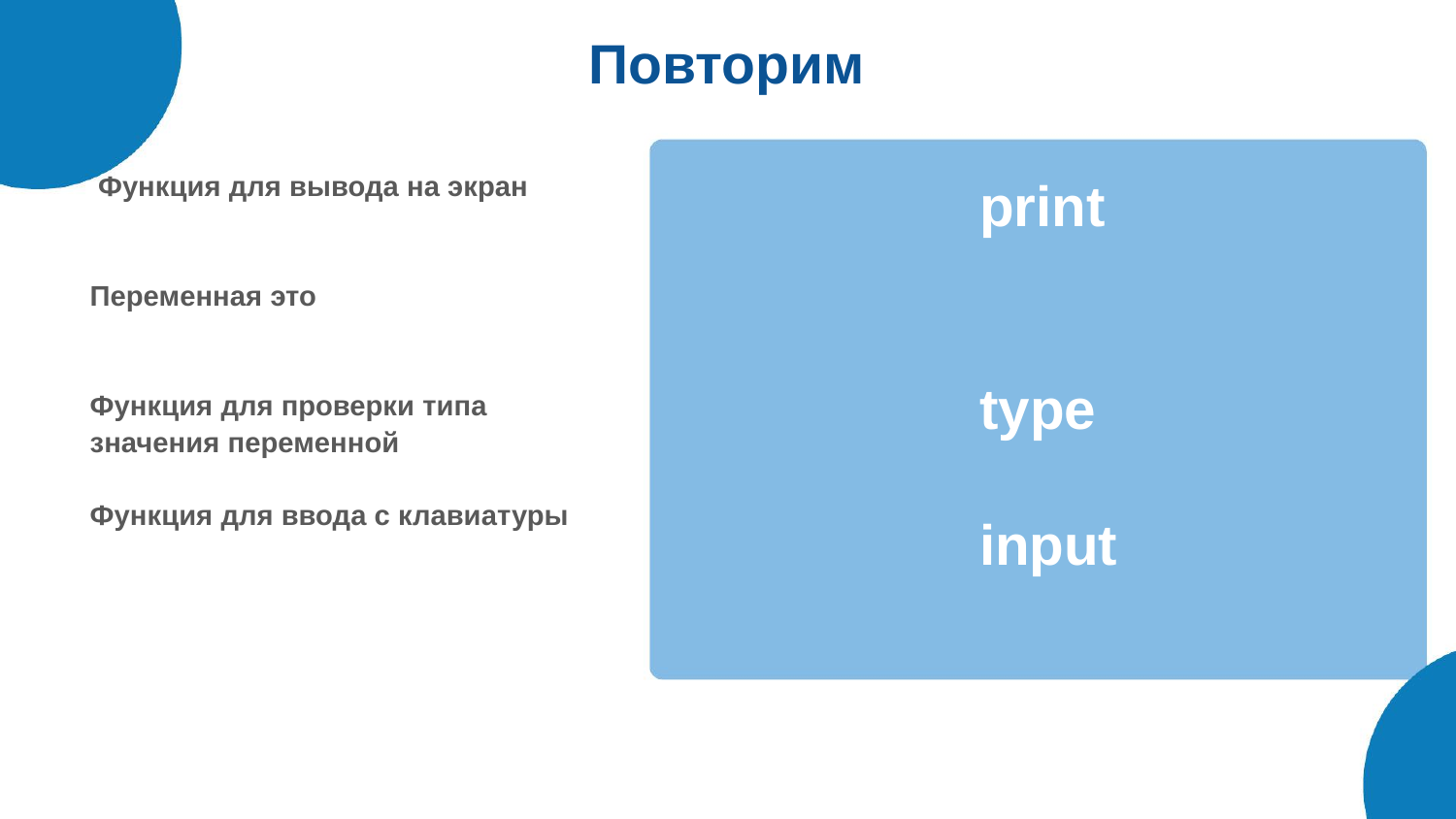

# Повторим
 Функция для вывода на экран

Переменная это

Функция для проверки типа значения переменной

Функция для ввода с клавиатуры
print

type

input